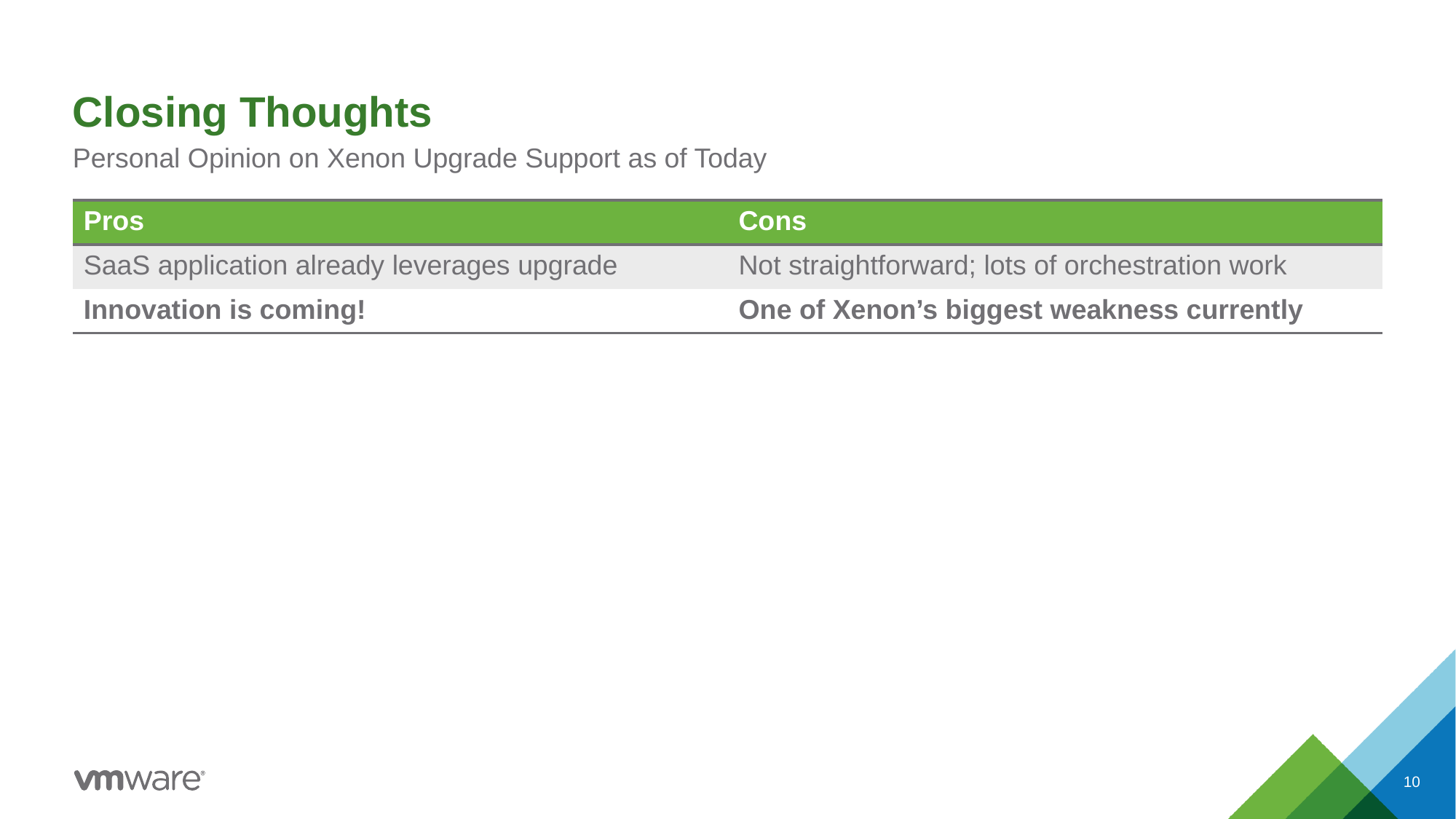

# Closing Thoughts
Personal Opinion on Xenon Upgrade Support as of Today
| Pros | Cons |
| --- | --- |
| SaaS application already leverages upgrade | Not straightforward; lots of orchestration work |
| Innovation is coming! | One of Xenon’s biggest weakness currently |
10